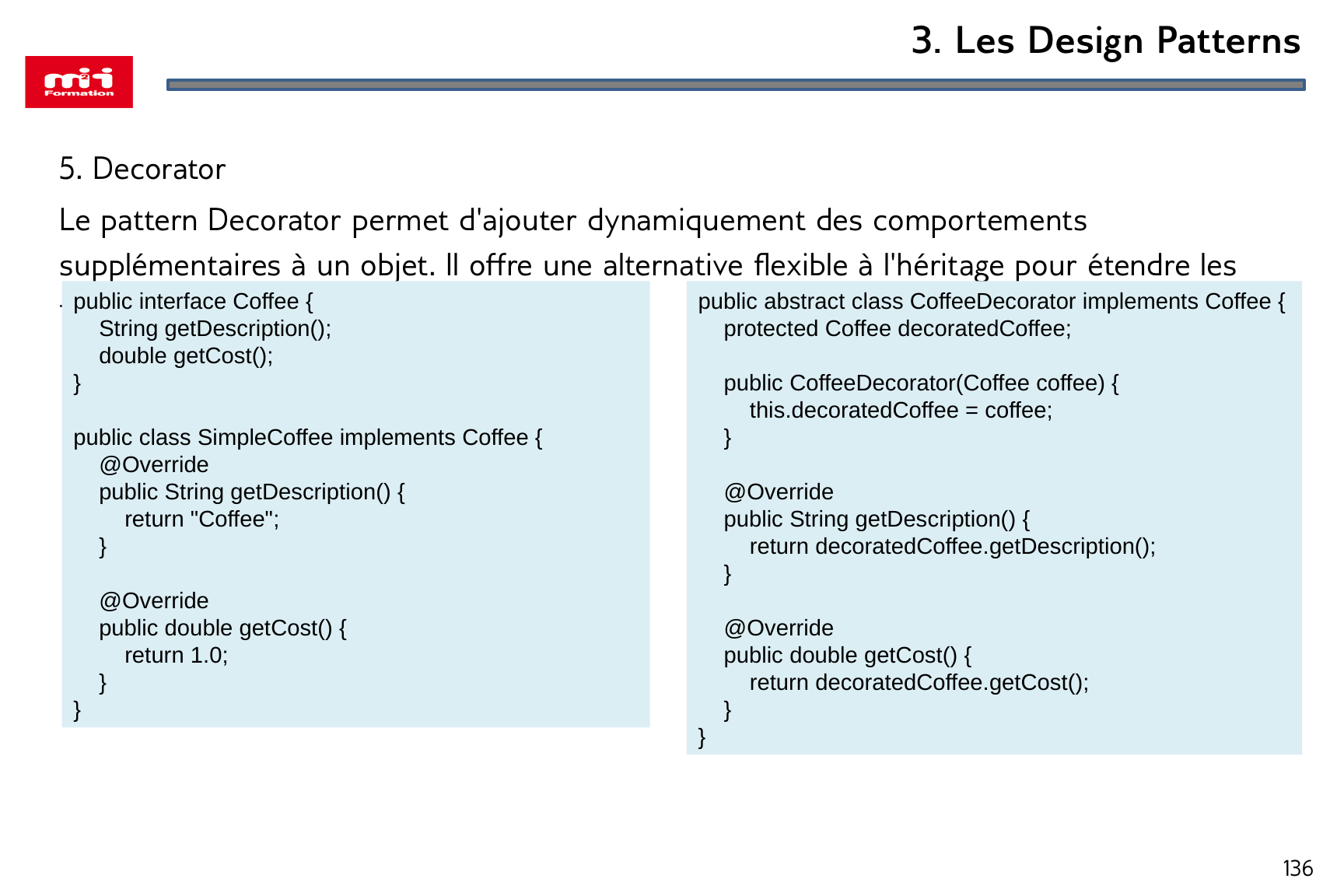

3. Les Design Patterns
5. Decorator
Le pattern Decorator permet d'ajouter dynamiquement des comportements supplémentaires à un objet. Il offre une alternative flexible à l'héritage pour étendre les fonctionnalités..
public interface Coffee {
    String getDescription();
    double getCost();
}

public class SimpleCoffee implements Coffee {
    @Override
    public String getDescription() {
        return "Coffee";
    }

    @Override
    public double getCost() {
        return 1.0;
    }
}
public abstract class CoffeeDecorator implements Coffee {
    protected Coffee decoratedCoffee;

    public CoffeeDecorator(Coffee coffee) {
        this.decoratedCoffee = coffee;
    }

    @Override
    public String getDescription() {
        return decoratedCoffee.getDescription();
    }

    @Override
    public double getCost() {
        return decoratedCoffee.getCost();
    }
}
136